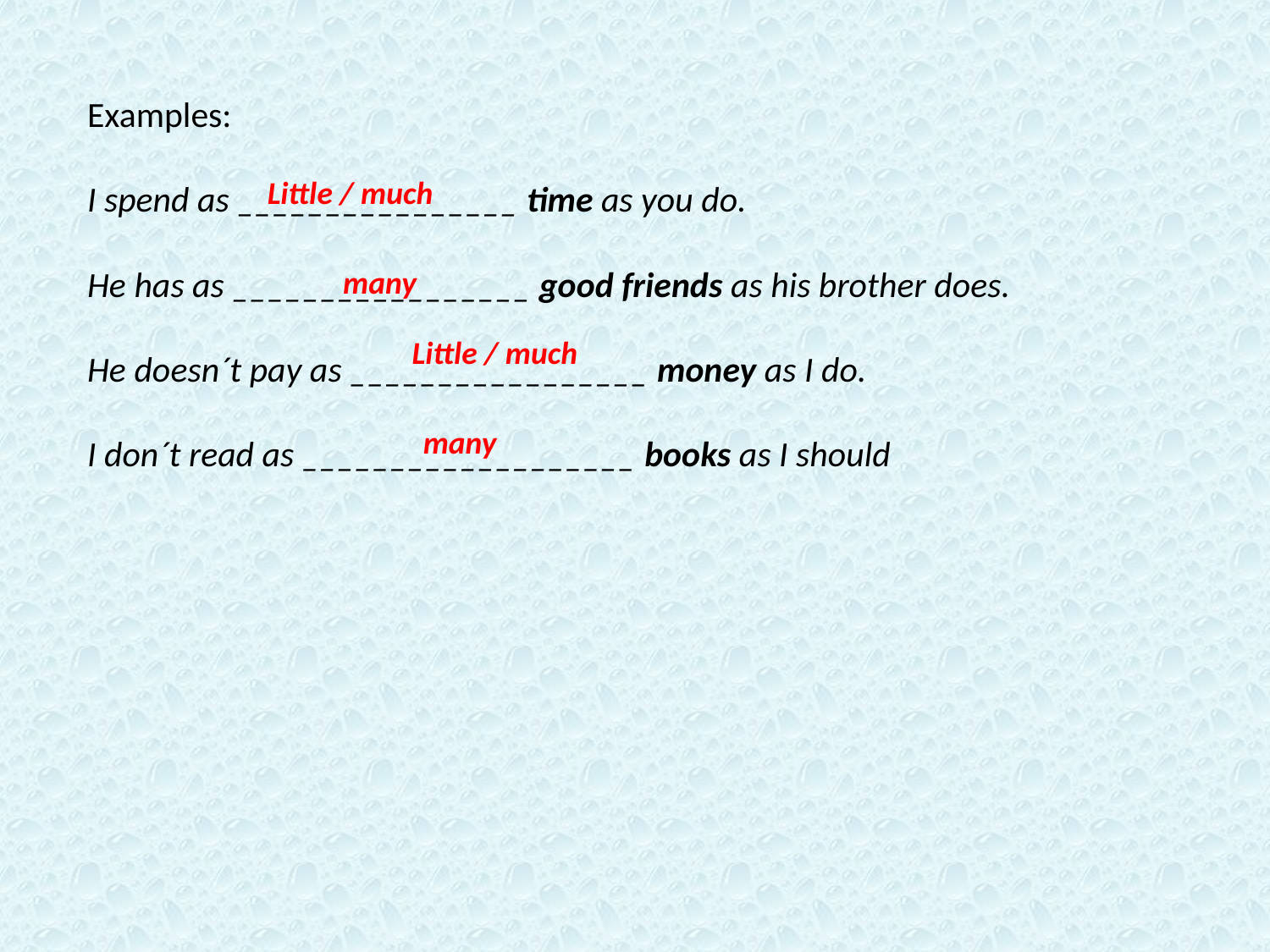

Examples:

I spend as ________________ time as you do.

He has as _________________ good friends as his brother does.

He doesn´t pay as _________________ money as I do.

I don´t read as ___________________ books as I should

Little / much
many
Little / much
many